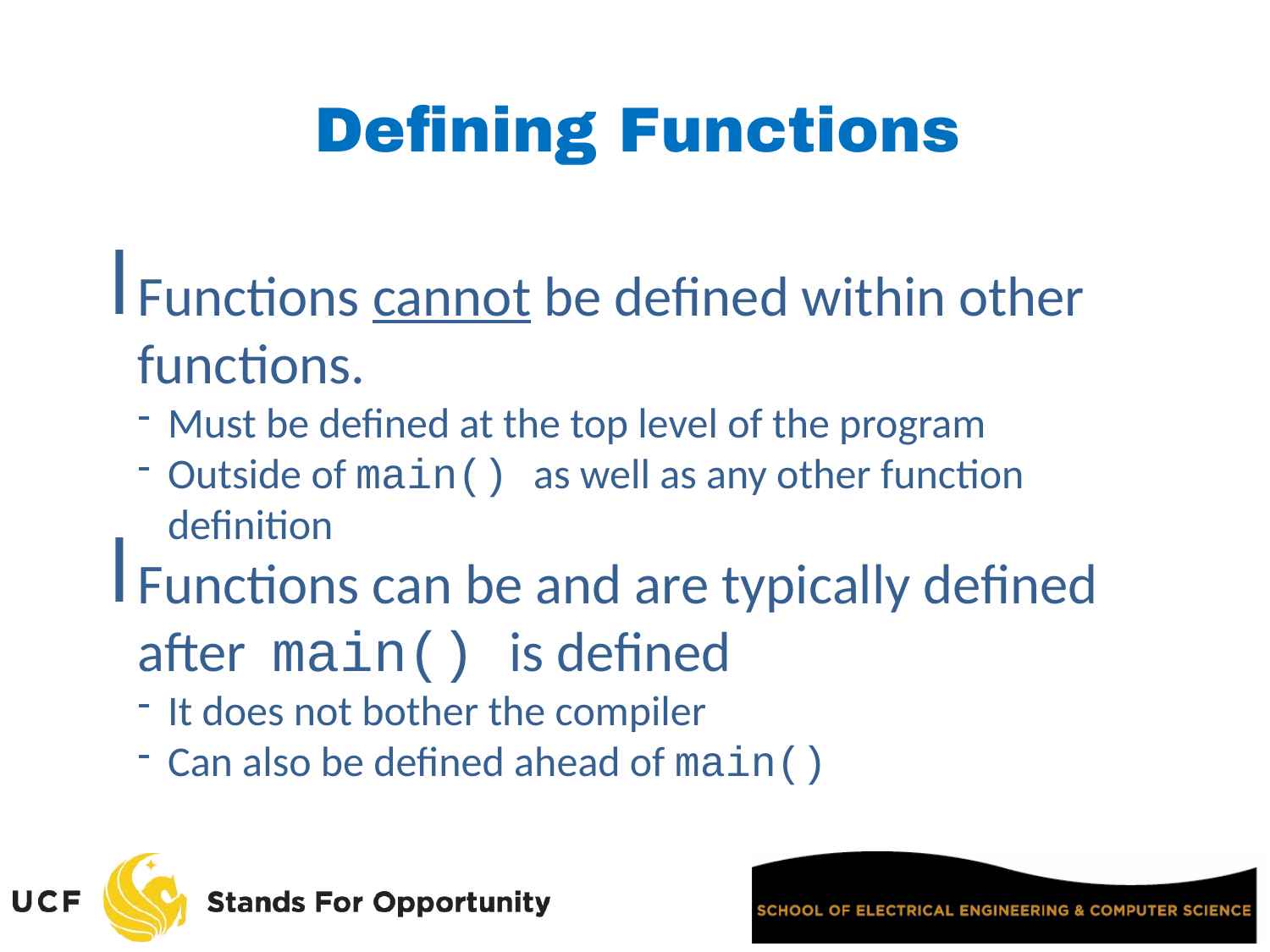

Defining Functions
Functions cannot be defined within other functions.
Must be defined at the top level of the program
Outside of main() as well as any other function definition
Functions can be and are typically defined after  main() is defined
It does not bother the compiler
Can also be defined ahead of main()